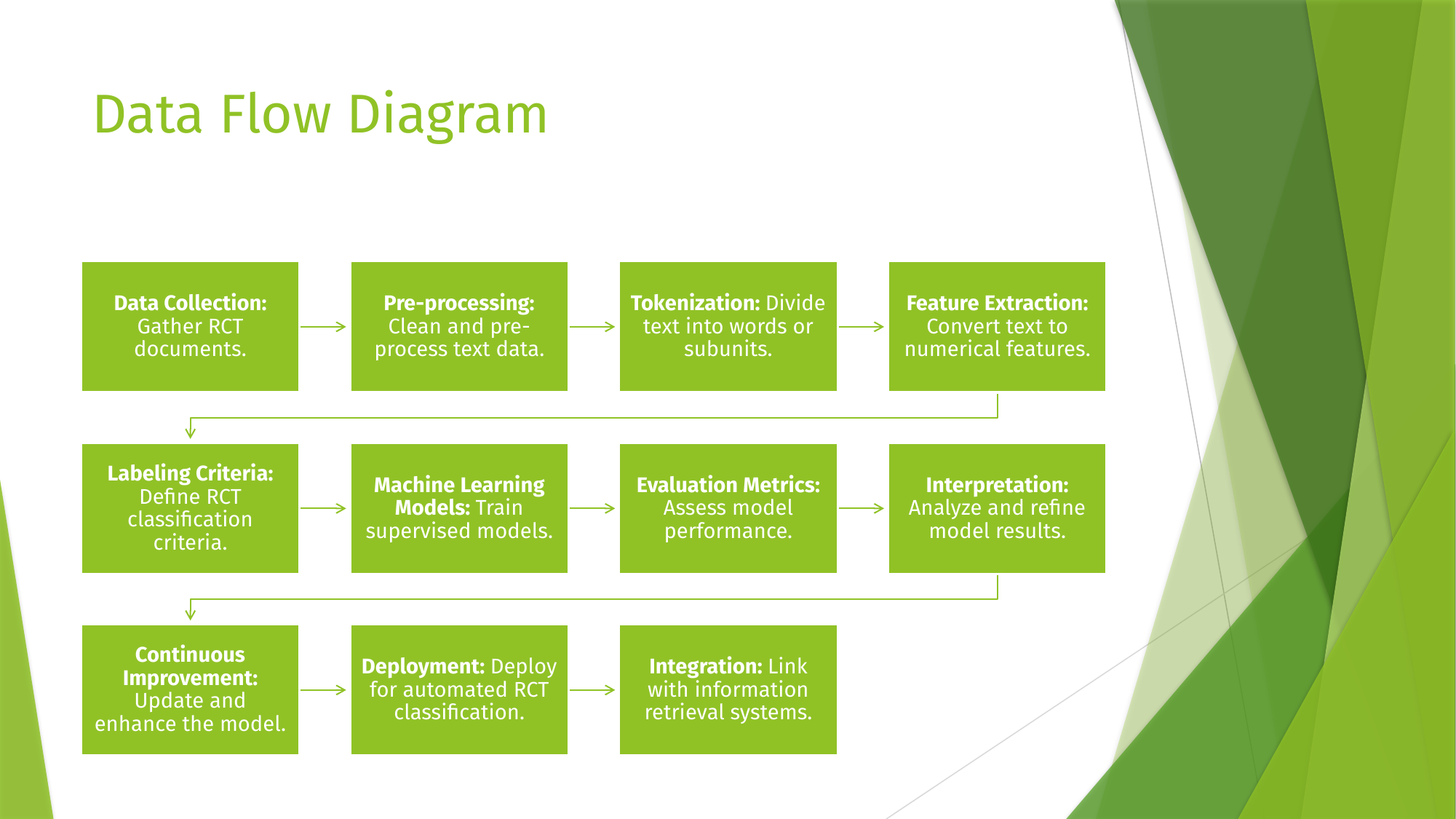

# Data Flow Diagram

Data Collection: Gather RCT documents.

Pre-processing: Clean and pre-process text data.

Tokenization: Divide text into words or subunits.

Feature Extraction: Convert text to numerical features.

Labeling Criteria: Define RCT classification criteria.

Machine Learning Models: Train supervised models.

Evaluation Metrics: Assess model performance.

Interpretation: Analyze and refine model results.

Continuous Improvement: Update and enhance the model.

Deployment: Deploy for automated RCT classification.
Integration: Link with information retrieval systems.